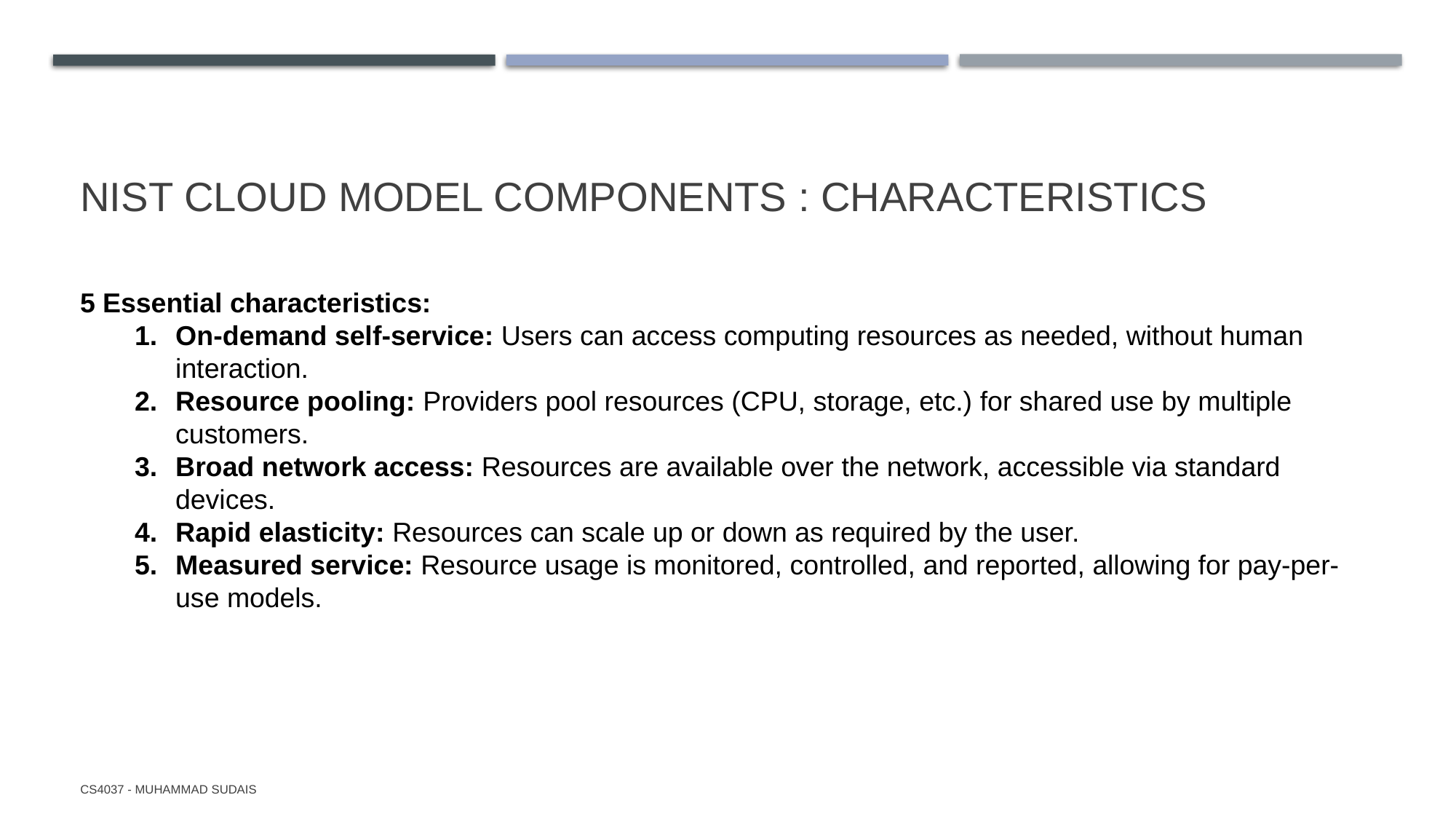

# NIST Cloud Model Components : Characteristics
5 Essential characteristics:
On-demand self-service: Users can access computing resources as needed, without human interaction.
Resource pooling: Providers pool resources (CPU, storage, etc.) for shared use by multiple customers.
Broad network access: Resources are available over the network, accessible via standard devices.
Rapid elasticity: Resources can scale up or down as required by the user.
Measured service: Resource usage is monitored, controlled, and reported, allowing for pay-per-use models.
CS4037 - Muhammad Sudais